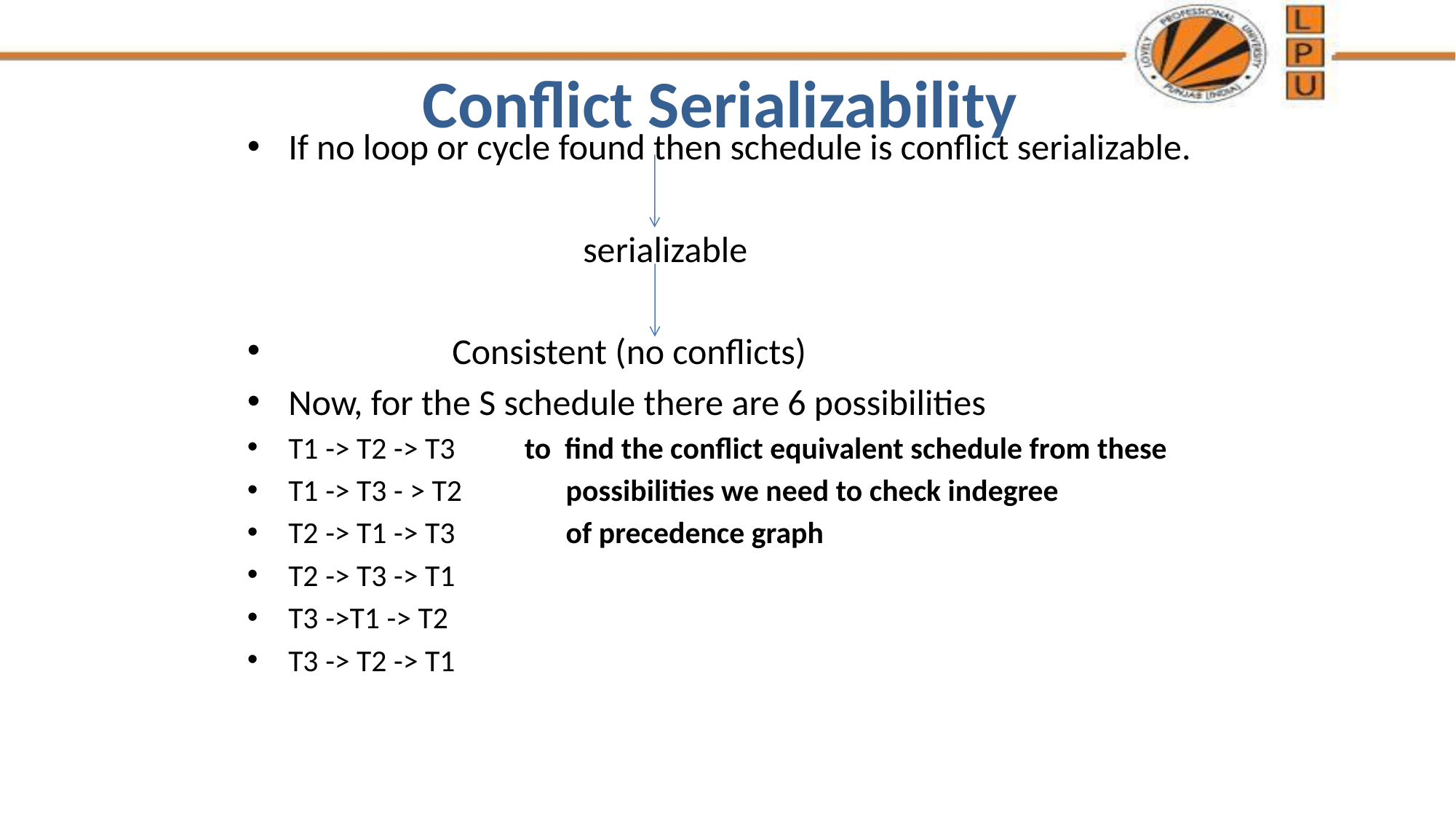

# Conflict Serializability
If no loop or cycle found then schedule is conflict serializable.

                                         serializable

                    Consistent (no conflicts)
Now, for the S schedule there are 6 possibilities
T1 -> T2 -> T3          to  find the conflict equivalent schedule from these
T1 -> T3 - > T2               possibilities we need to check indegree
T2 -> T1 -> T3                of precedence graph
T2 -> T3 -> T1
T3 ->T1 -> T2
T3 -> T2 -> T1